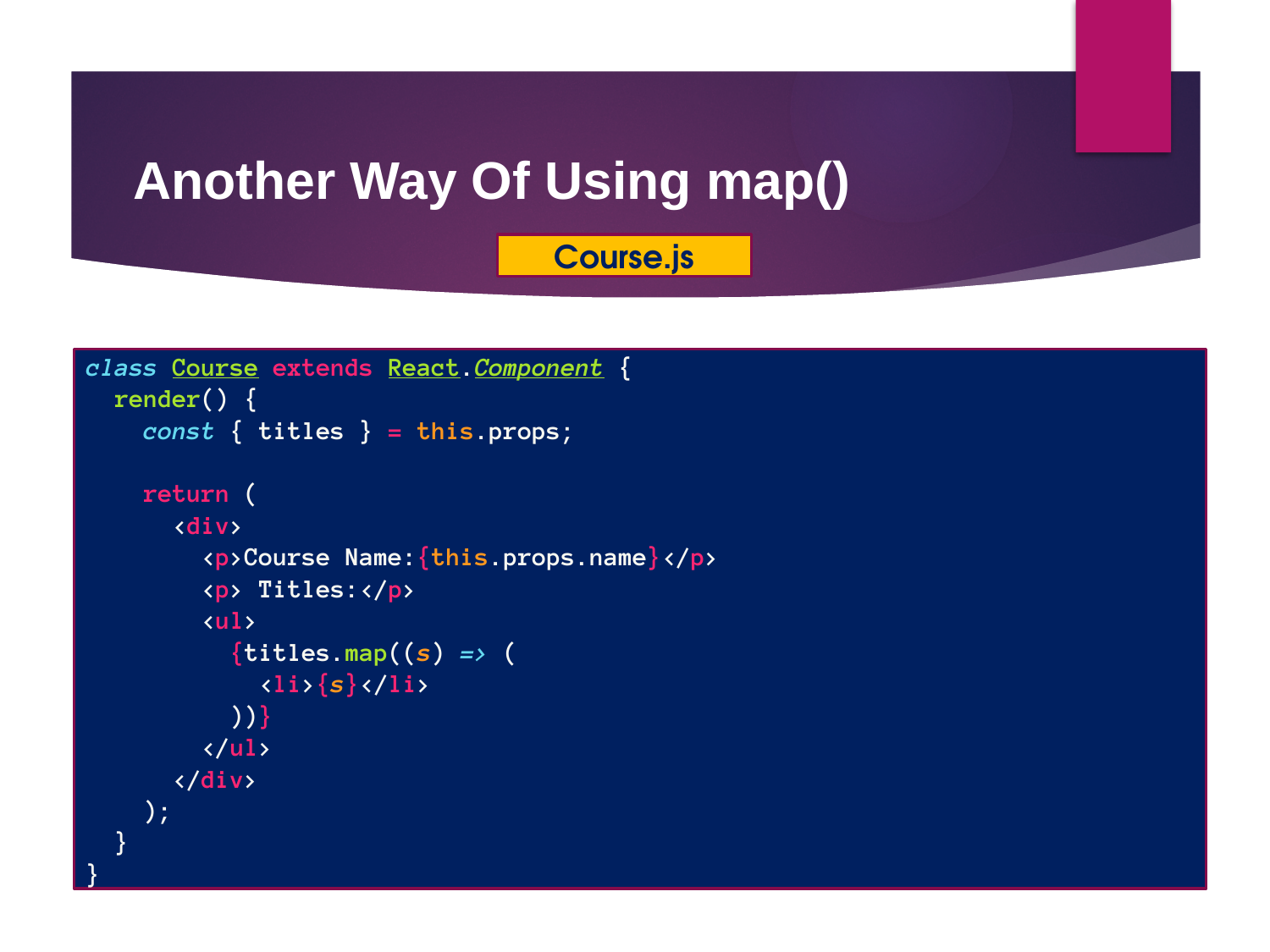

#
Another Way Of Using map()
Course.js

class Course extends React.Component {
  render() {
    const { titles } = this.props;
    return (
      <div>
        <p>Course Name:{this.props.name}</p>
        <p> Titles:</p>
        <ul>
          {titles.map((s) => (
            <li>{s}</li>
          ))}
        </ul>
      </div>
    );
  }
}